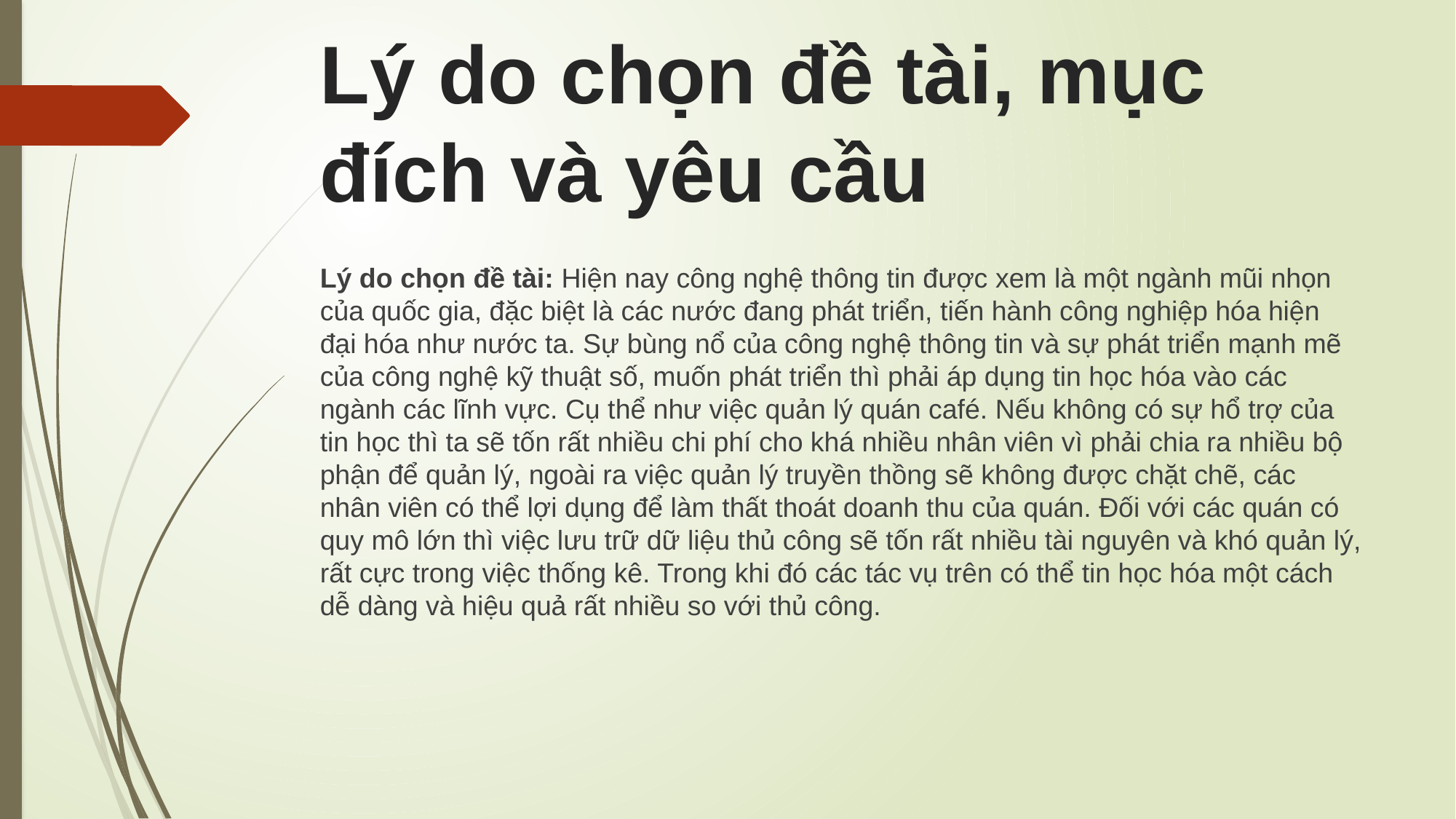

# Lý do chọn đề tài, mục đích và yêu cầu
Lý do chọn đề tài: Hiện nay công nghệ thông tin được xem là một ngành mũi nhọn của quốc gia, đặc biệt là các nước đang phát triển, tiến hành công nghiệp hóa hiện đại hóa như nước ta. Sự bùng nổ của công nghệ thông tin và sự phát triển mạnh mẽ của công nghệ kỹ thuật số, muốn phát triển thì phải áp dụng tin học hóa vào các ngành các lĩnh vực. Cụ thể như việc quản lý quán café. Nếu không có sự hổ trợ của tin học thì ta sẽ tốn rất nhiều chi phí cho khá nhiều nhân viên vì phải chia ra nhiều bộ phận để quản lý, ngoài ra việc quản lý truyền thồng sẽ không được chặt chẽ, các nhân viên có thể lợi dụng để làm thất thoát doanh thu của quán. Đối với các quán có quy mô lớn thì việc lưu trữ dữ liệu thủ công sẽ tốn rất nhiều tài nguyên và khó quản lý, rất cực trong việc thống kê. Trong khi đó các tác vụ trên có thể tin học hóa một cách dễ dàng và hiệu quả rất nhiều so với thủ công.